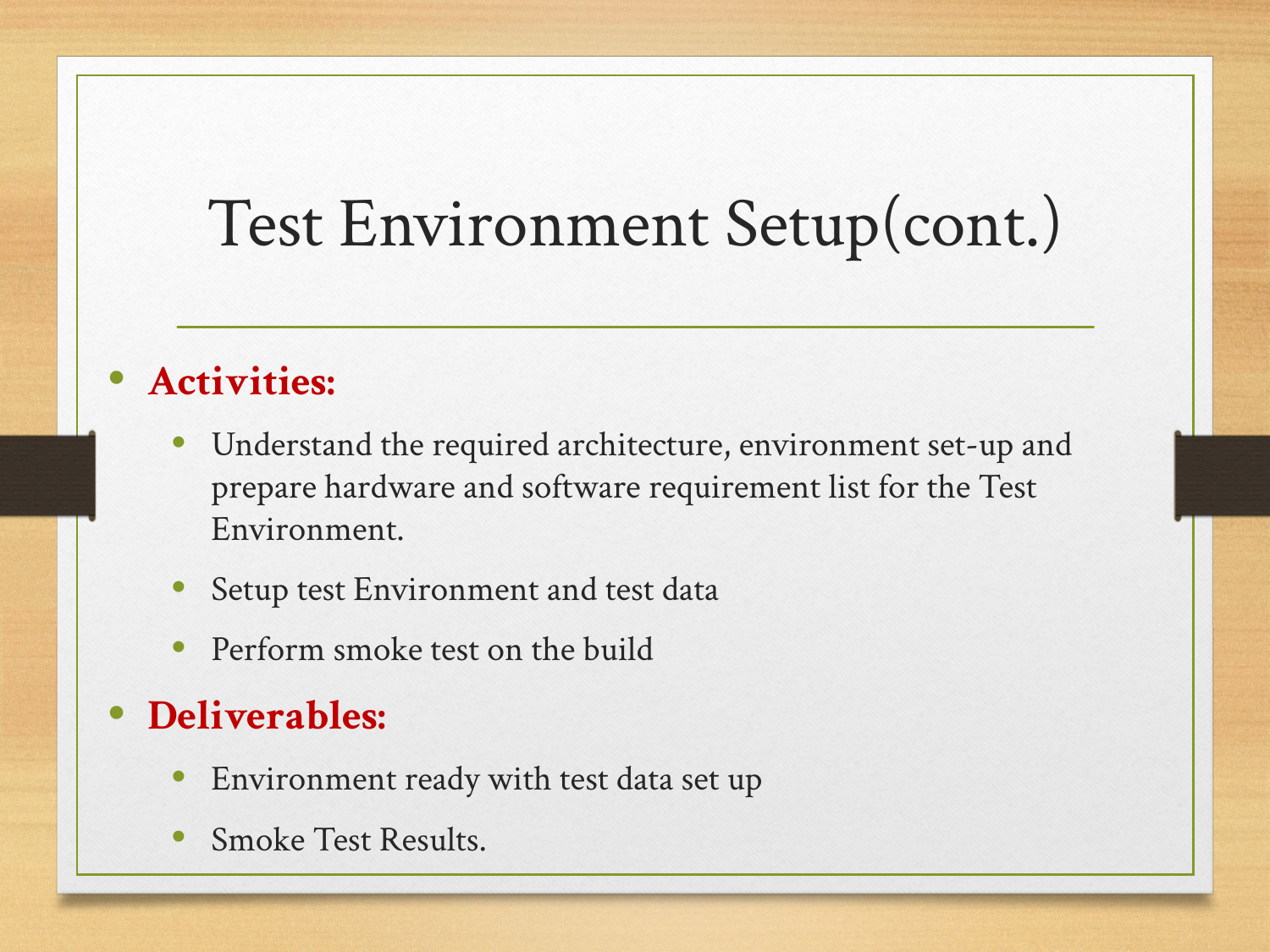

# Test Environment Setup(cont.)
Activities:
Understand the required architecture, environment set-up and prepare hardware and software requirement list for the Test Environment.
Setup test Environment and test data
Perform smoke test on the build
Deliverables:
Environment ready with test data set up
Smoke Test Results.